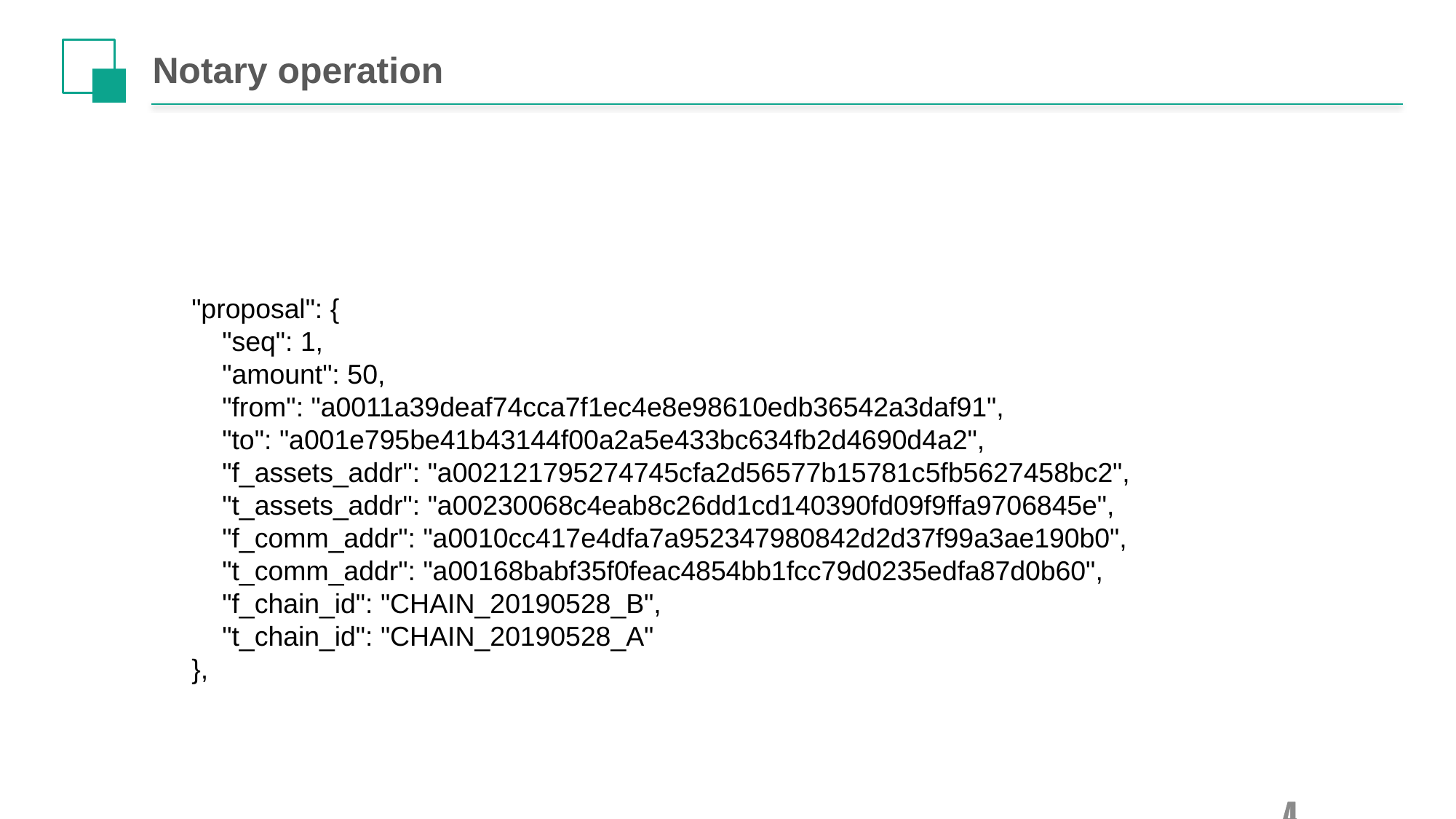

# Notary operation
"proposal": {
    "seq": 1,
    "amount": 50,
    "from": "a0011a39deaf74cca7f1ec4e8e98610edb36542a3daf91",
    "to": "a001e795be41b43144f00a2a5e433bc634fb2d4690d4a2",
    "f_assets_addr": "a002121795274745cfa2d56577b15781c5fb5627458bc2",
    "t_assets_addr": "a00230068c4eab8c26dd1cd140390fd09f9ffa9706845e",
    "f_comm_addr": "a0010cc417e4dfa7a952347980842d2d37f99a3ae190b0",
    "t_comm_addr": "a00168babf35f0feac4854bb1fcc79d0235edfa87d0b60",
    "f_chain_id": "CHAIN_20190528_B",
    "t_chain_id": "CHAIN_20190528_A"
},
4
4